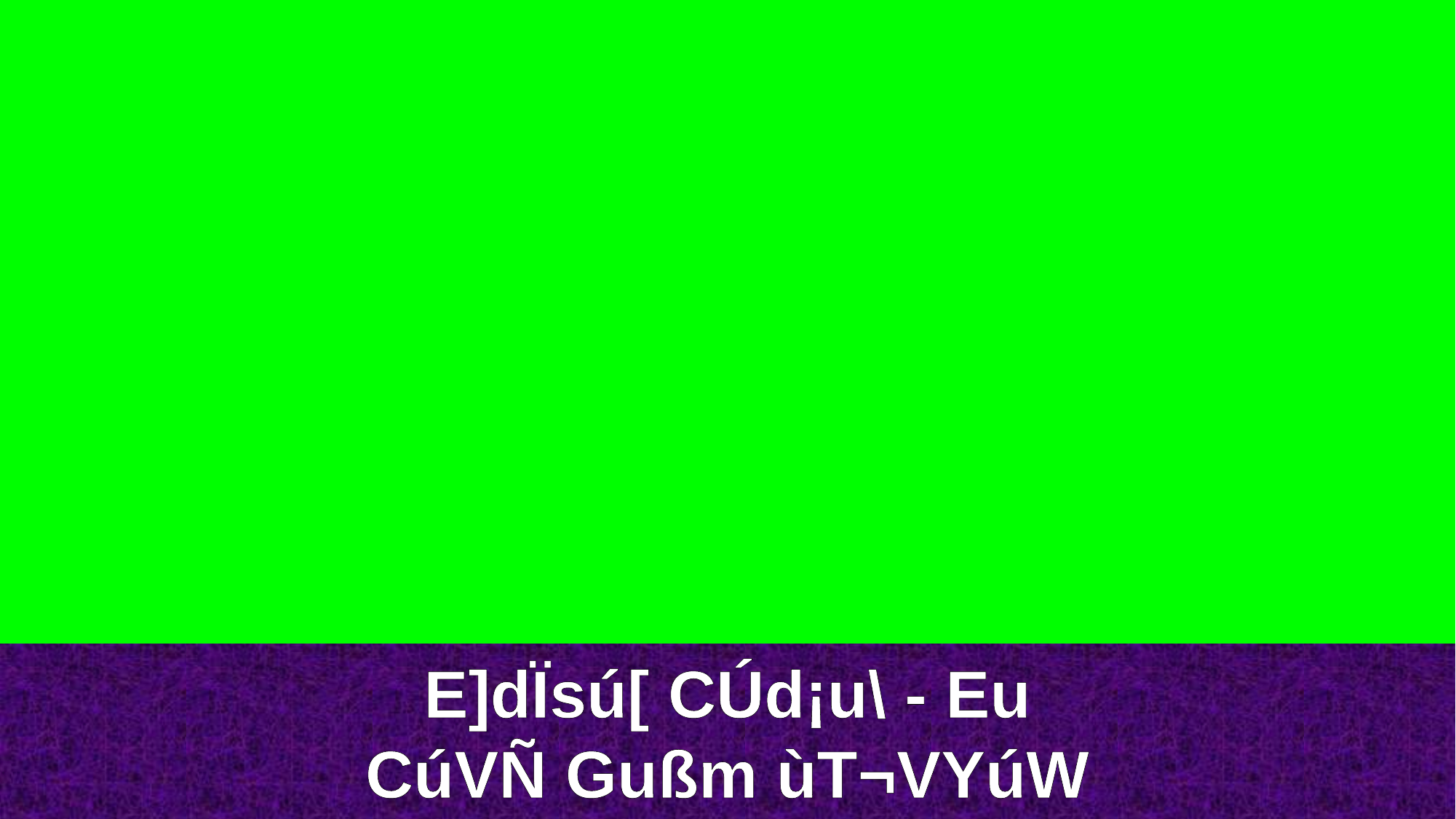

E]dÏsú[ CÚd¡u\ - Eu
CúVÑ Gußm ùT¬VYúW